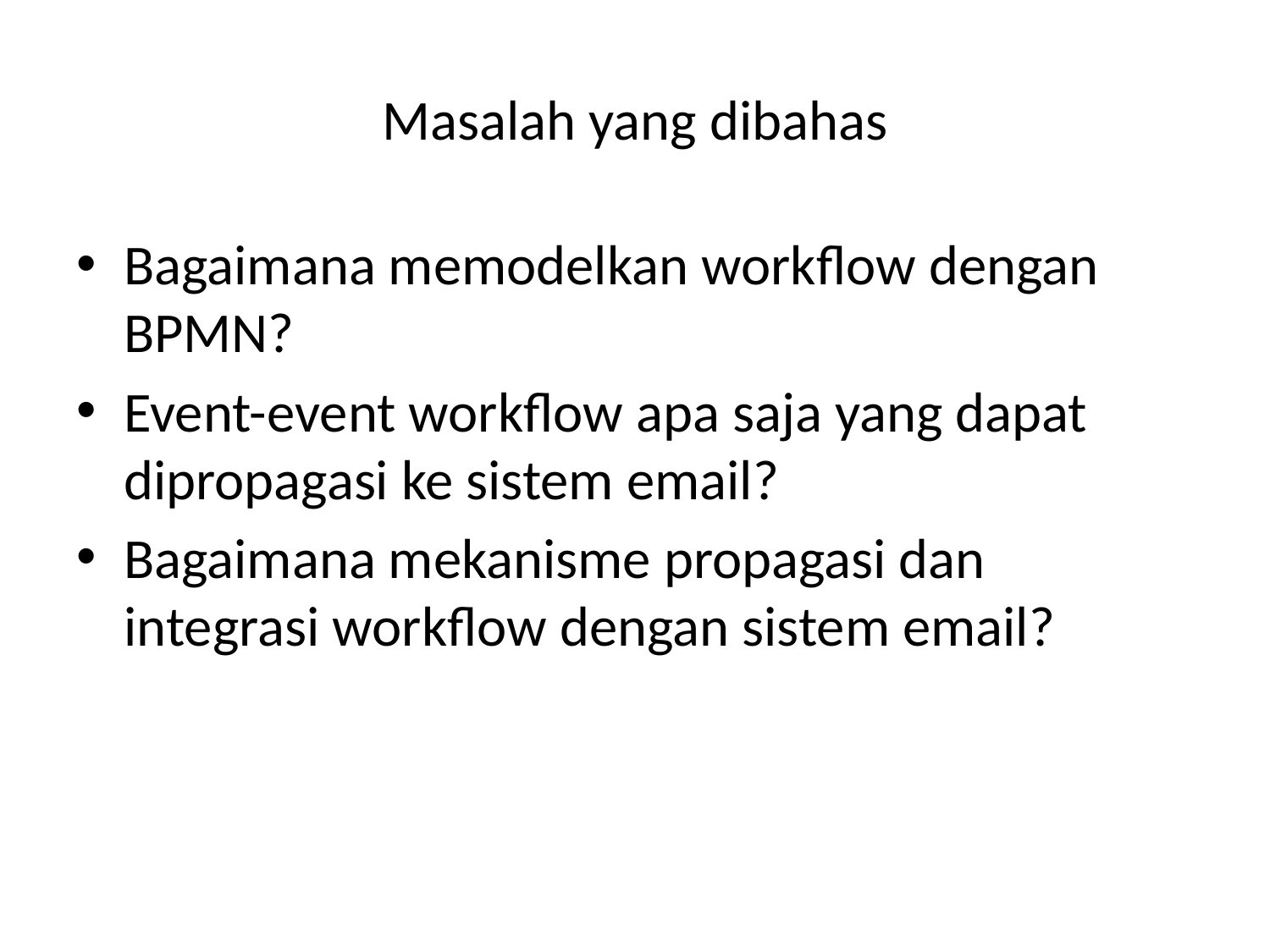

# Masalah yang dibahas
Bagaimana memodelkan workflow dengan BPMN?
Event-event workflow apa saja yang dapat dipropagasi ke sistem email?
Bagaimana mekanisme propagasi dan integrasi workflow dengan sistem email?